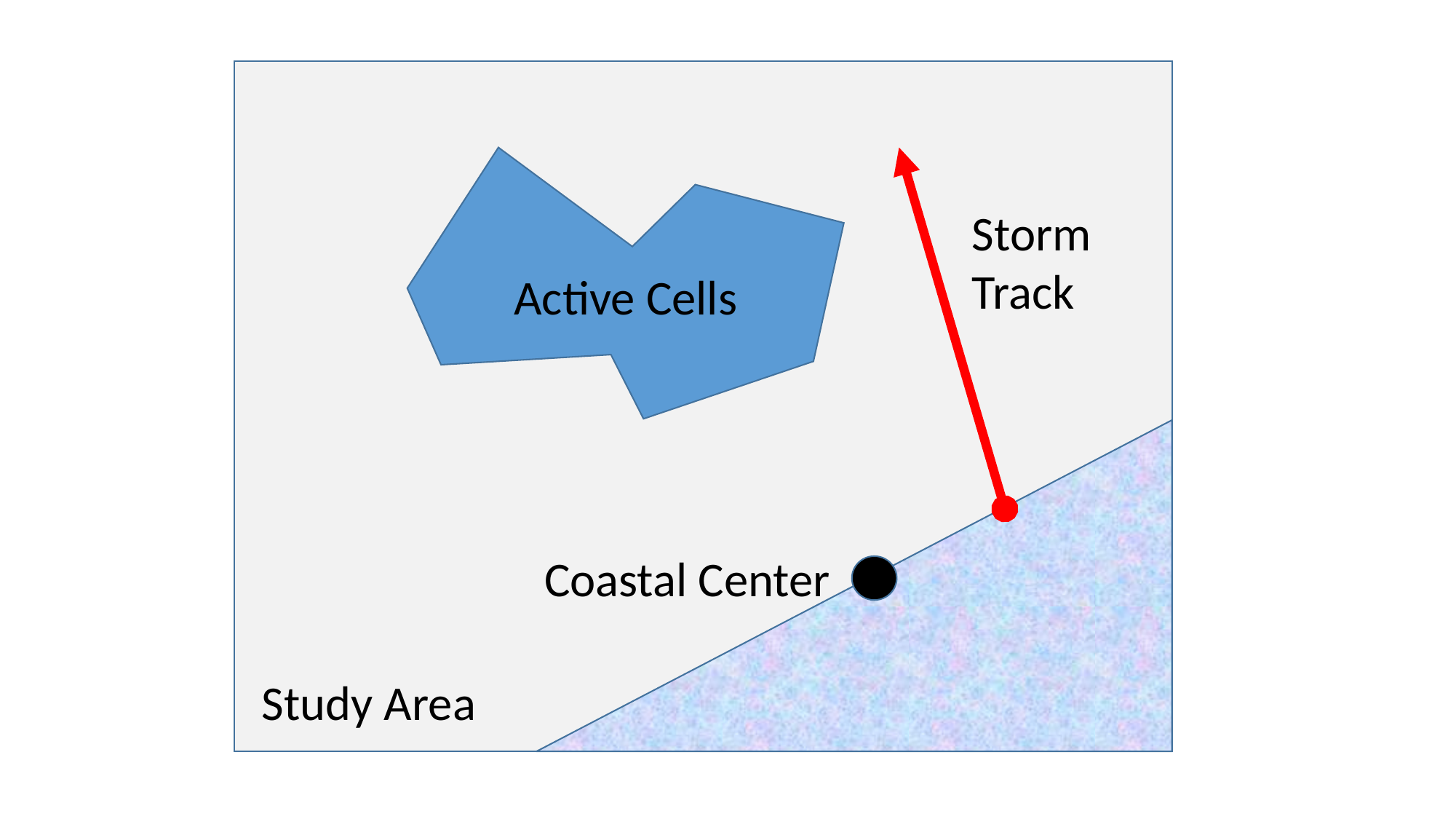

Storm
Track
Active Cells

Coastal Center

Study Area